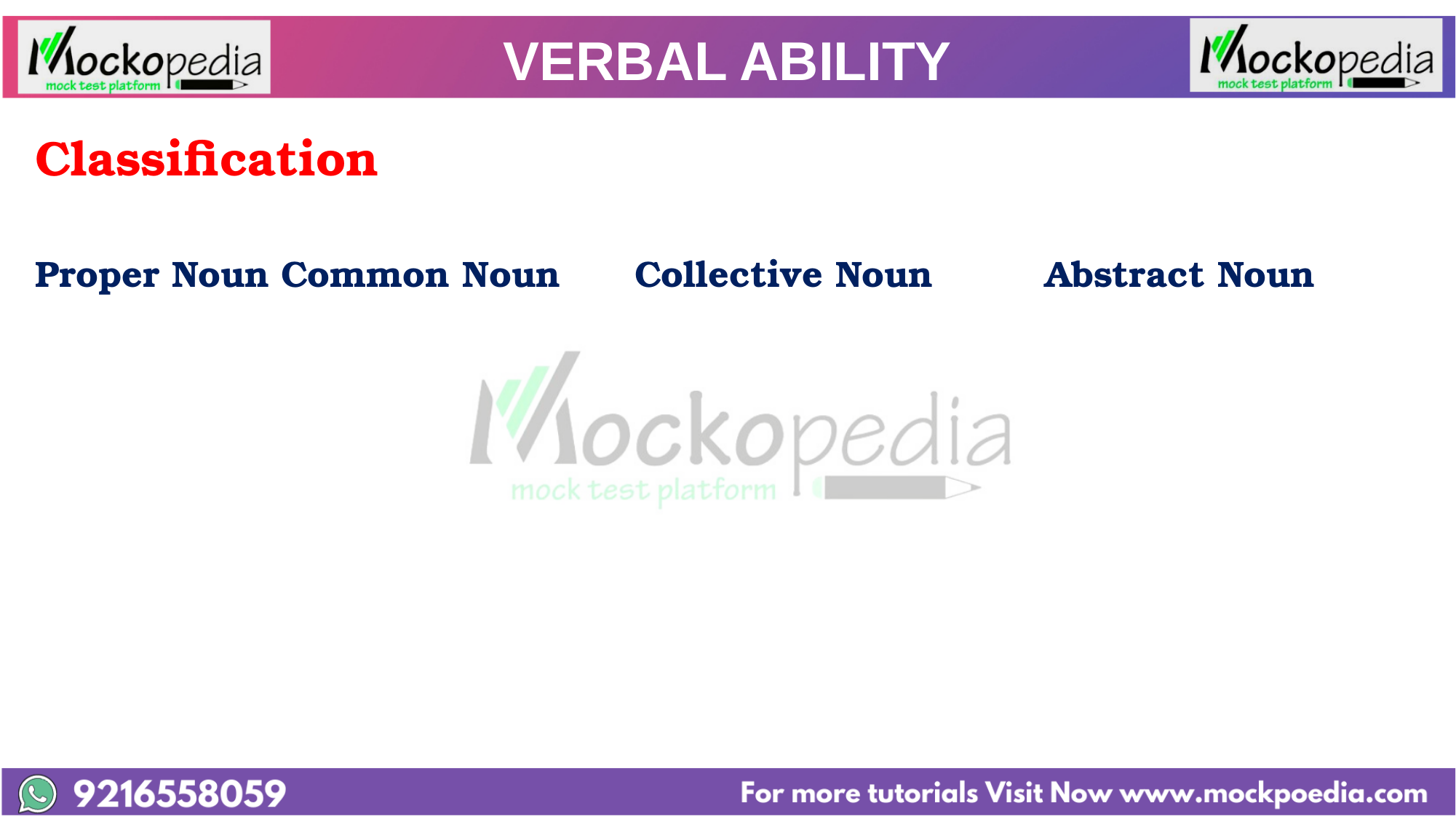

# VERBAL ABILITY
Classification

Proper Noun	Common Noun      Collective Noun		Abstract Noun